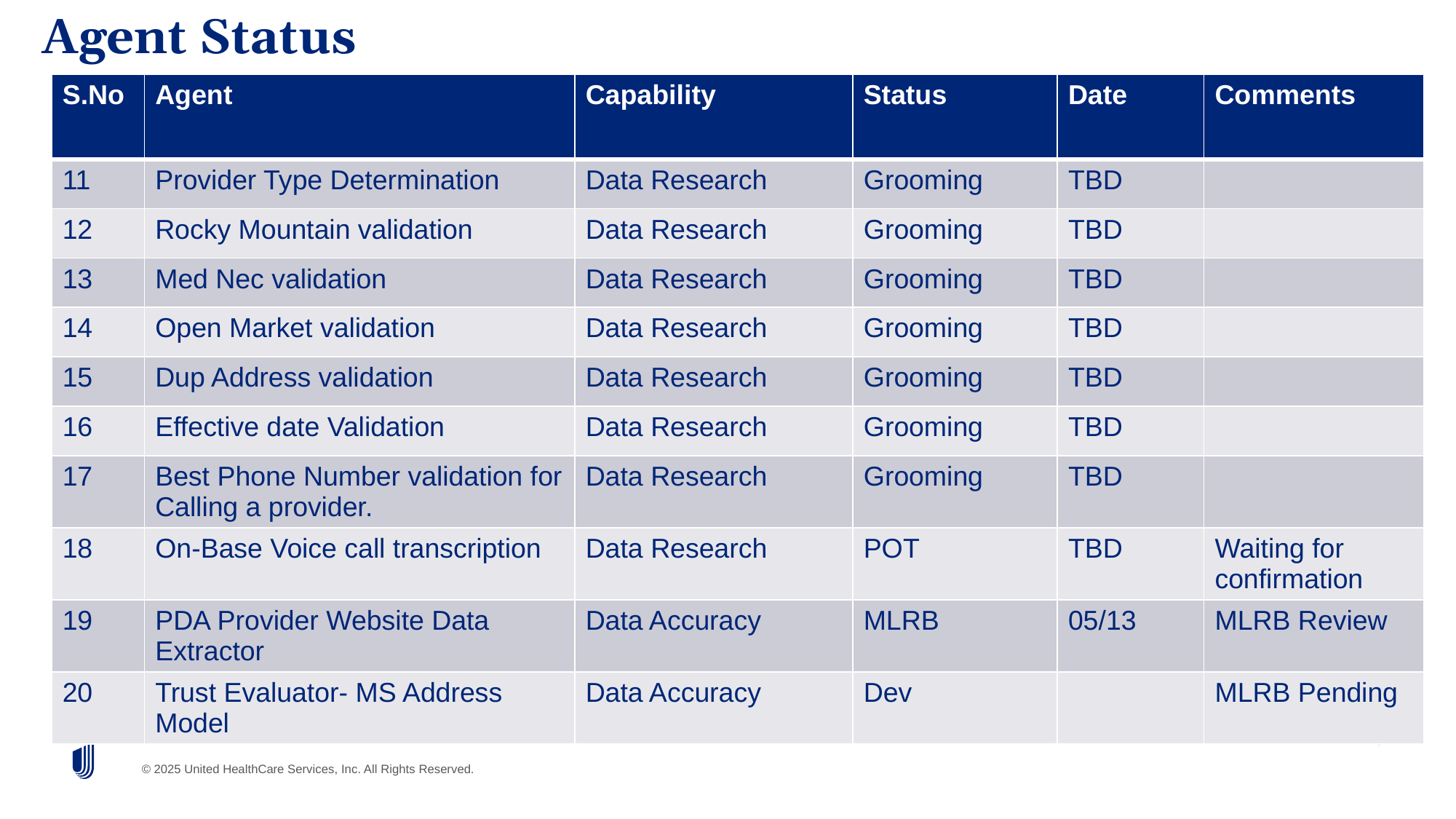

Agent Status
| S.No | Agent | Capability | Status | Date | Comments |
| --- | --- | --- | --- | --- | --- |
| 11 | Provider Type Determination | Data Research | Grooming | TBD |  |
| 12 | Rocky Mountain validation | Data Research | Grooming | TBD |  |
| 13 | Med Nec validation | Data Research | Grooming | TBD |  |
| 14 | Open Market validation | Data Research | Grooming | TBD |  |
| 15 | Dup Address validation | Data Research | Grooming | TBD |  |
| 16 | Effective date Validation | Data Research | Grooming | TBD |  |
| 17 | Best Phone Number validation for Calling a provider. | Data Research | Grooming | TBD |  |
| 18 | On-Base Voice call transcription | Data Research | POT | TBD | Waiting for confirmation |
| 19 | PDA Provider Website Data Extractor | Data Accuracy | MLRB | 05/13 | MLRB Review |
| 20 | Trust Evaluator- MS Address Model | Data Accuracy | Dev |  | MLRB Pending |
10